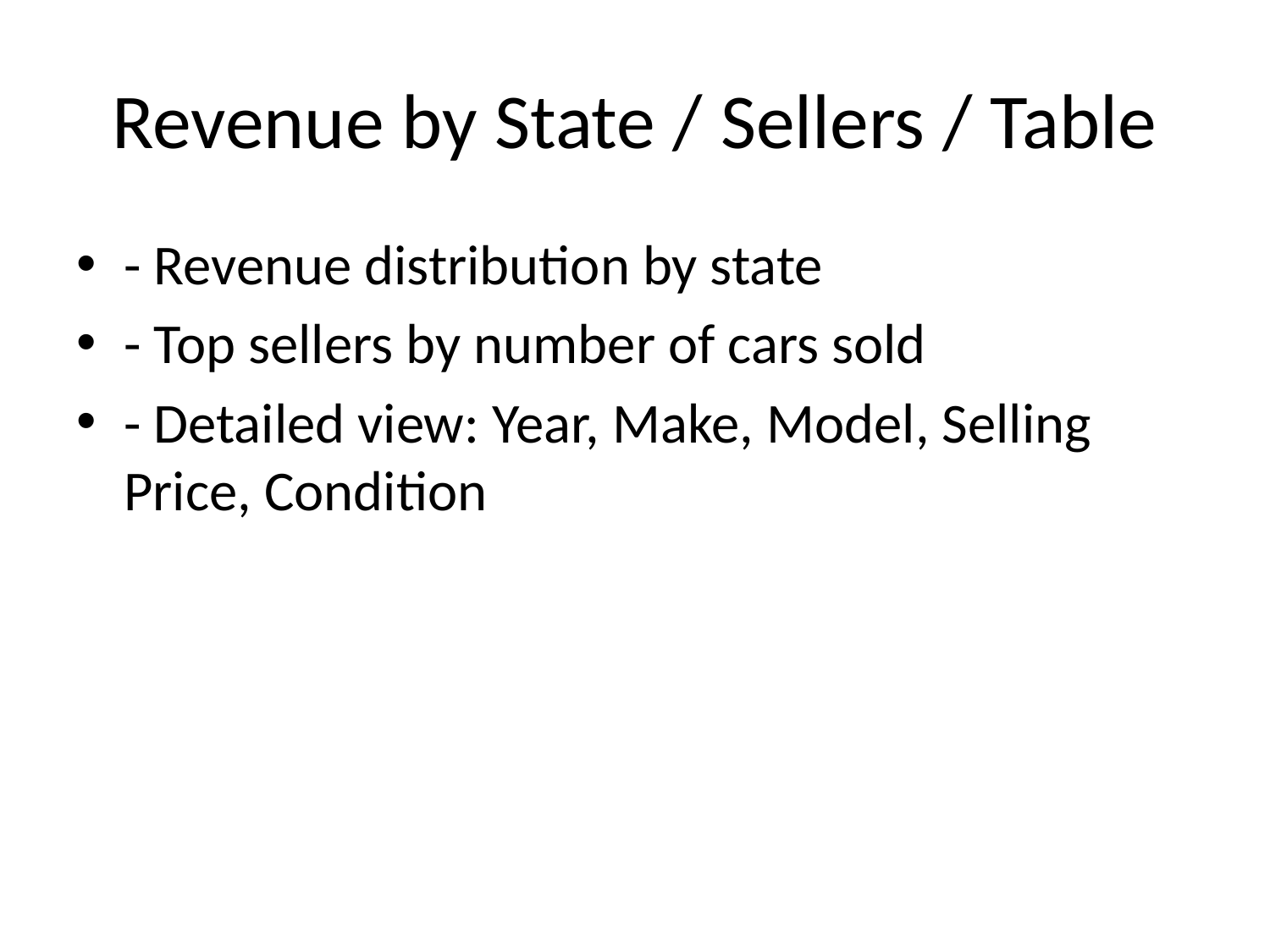

# Revenue by State / Sellers / Table
- Revenue distribution by state
- Top sellers by number of cars sold
- Detailed view: Year, Make, Model, Selling Price, Condition